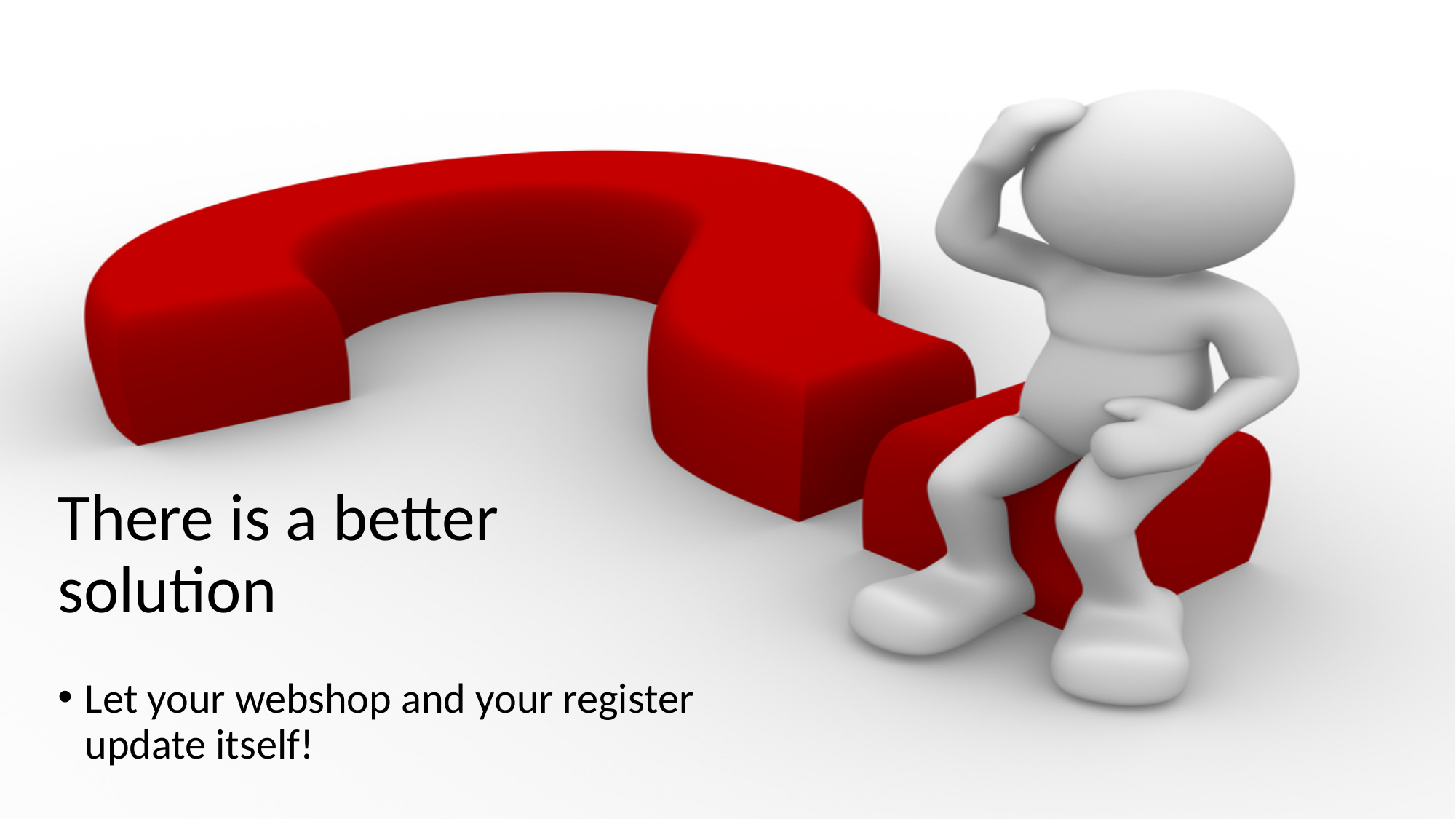

# There is a better solution
Let your webshop and your register update itself!